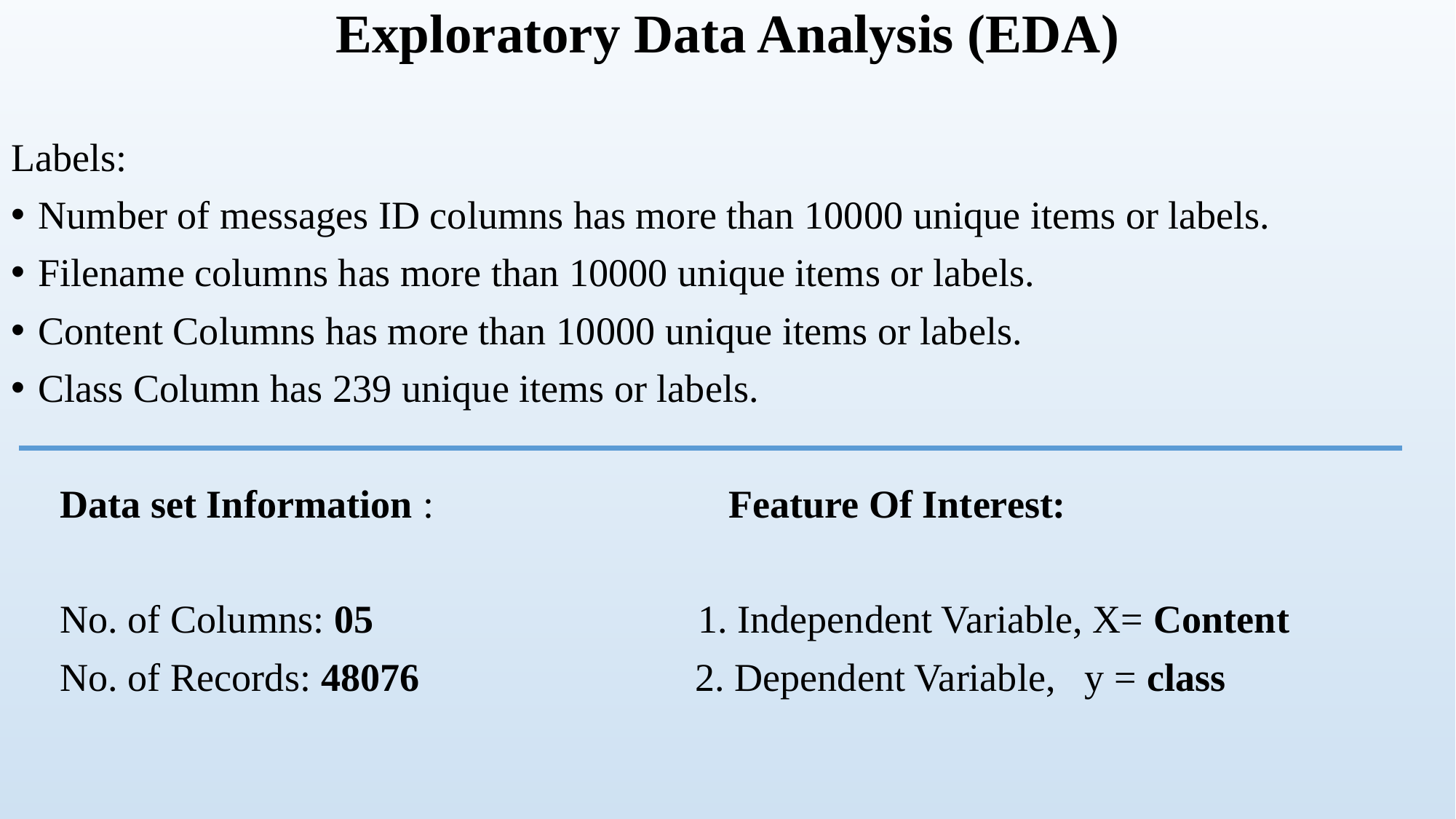

Exploratory Data Analysis (EDA)

Labels:
Number of messages ID columns has more than 10000 unique items or labels.
Filename columns has more than 10000 unique items or labels.
Content Columns has more than 10000 unique items or labels.
Class Column has 239 unique items or labels.

     Data set Information :                              Feature Of Interest:

     No. of Columns: 05                                 1. Independent Variable, X= Content
     No. of Records: 48076                            2. Dependent Variable,   y = class